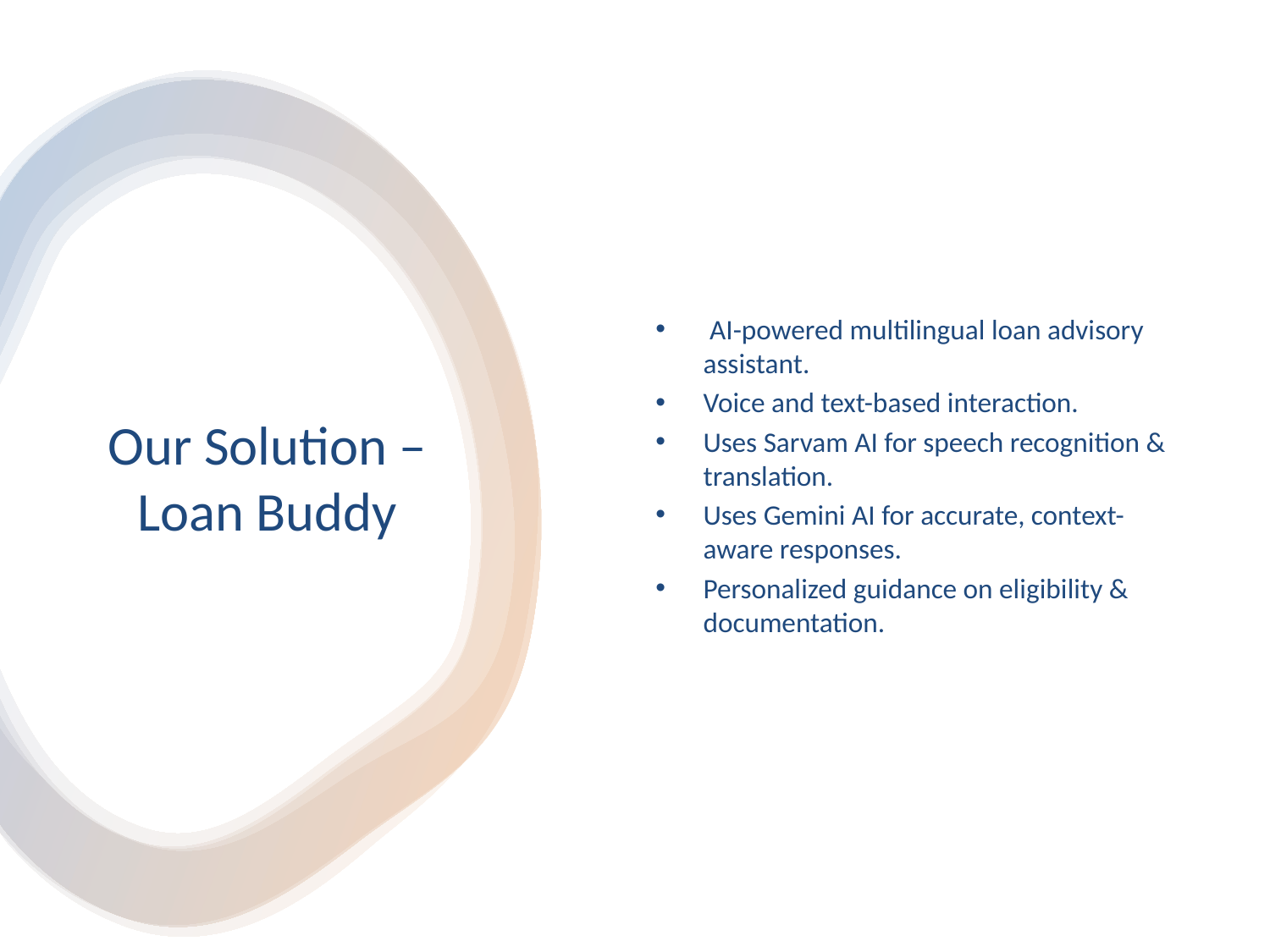

AI-powered multilingual loan advisory assistant.
Voice and text-based interaction.
Uses Sarvam AI for speech recognition & translation.
Uses Gemini AI for accurate, context-aware responses.
Personalized guidance on eligibility & documentation.
# Our Solution – Loan Buddy